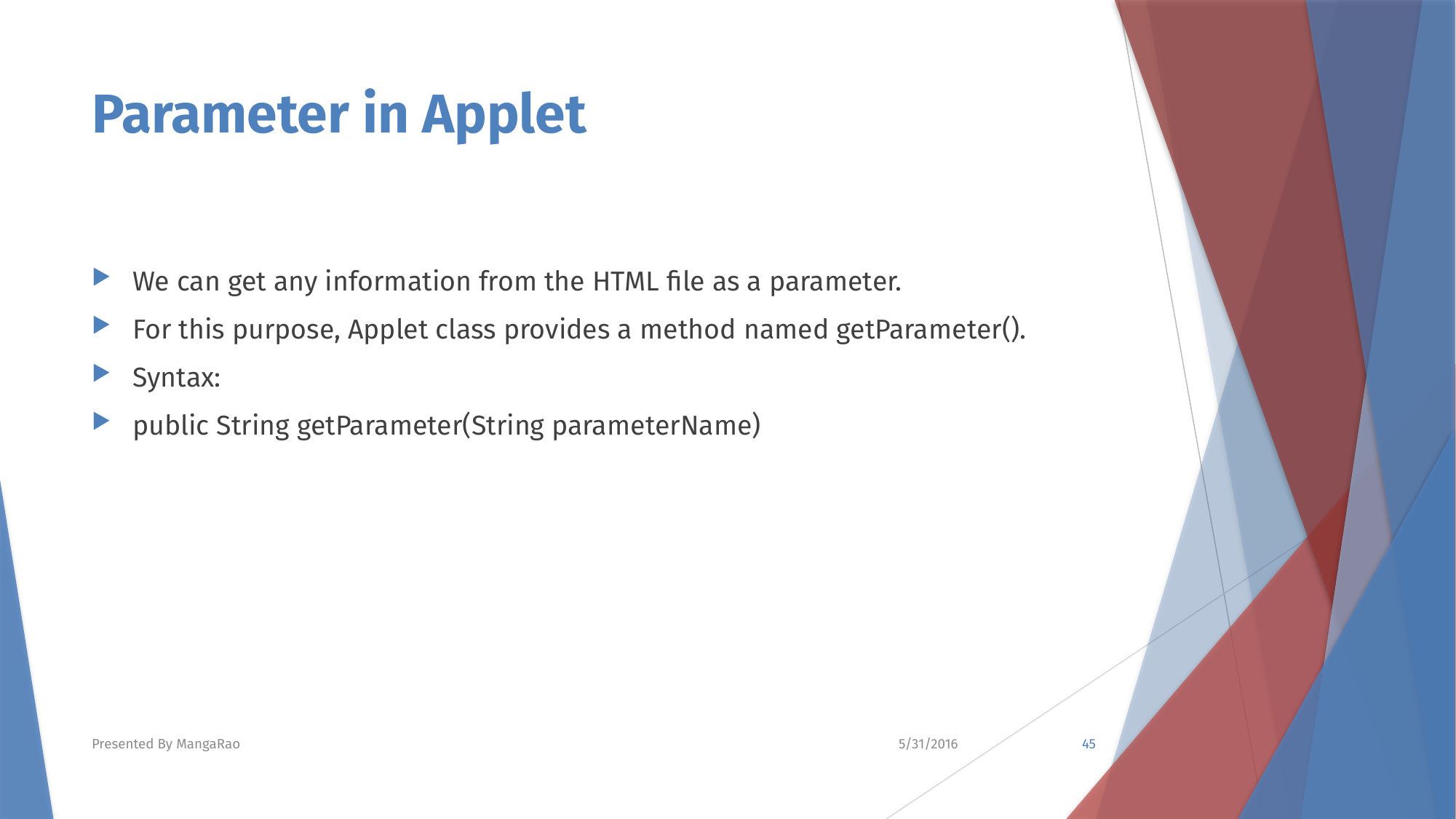

# Parameter in Applet
We can get any information from the HTML file as a parameter.
For this purpose, Applet class provides a method named getParameter().
Syntax:
public String getParameter(String parameterName)
Presented By MangaRao
5/31/2016
45